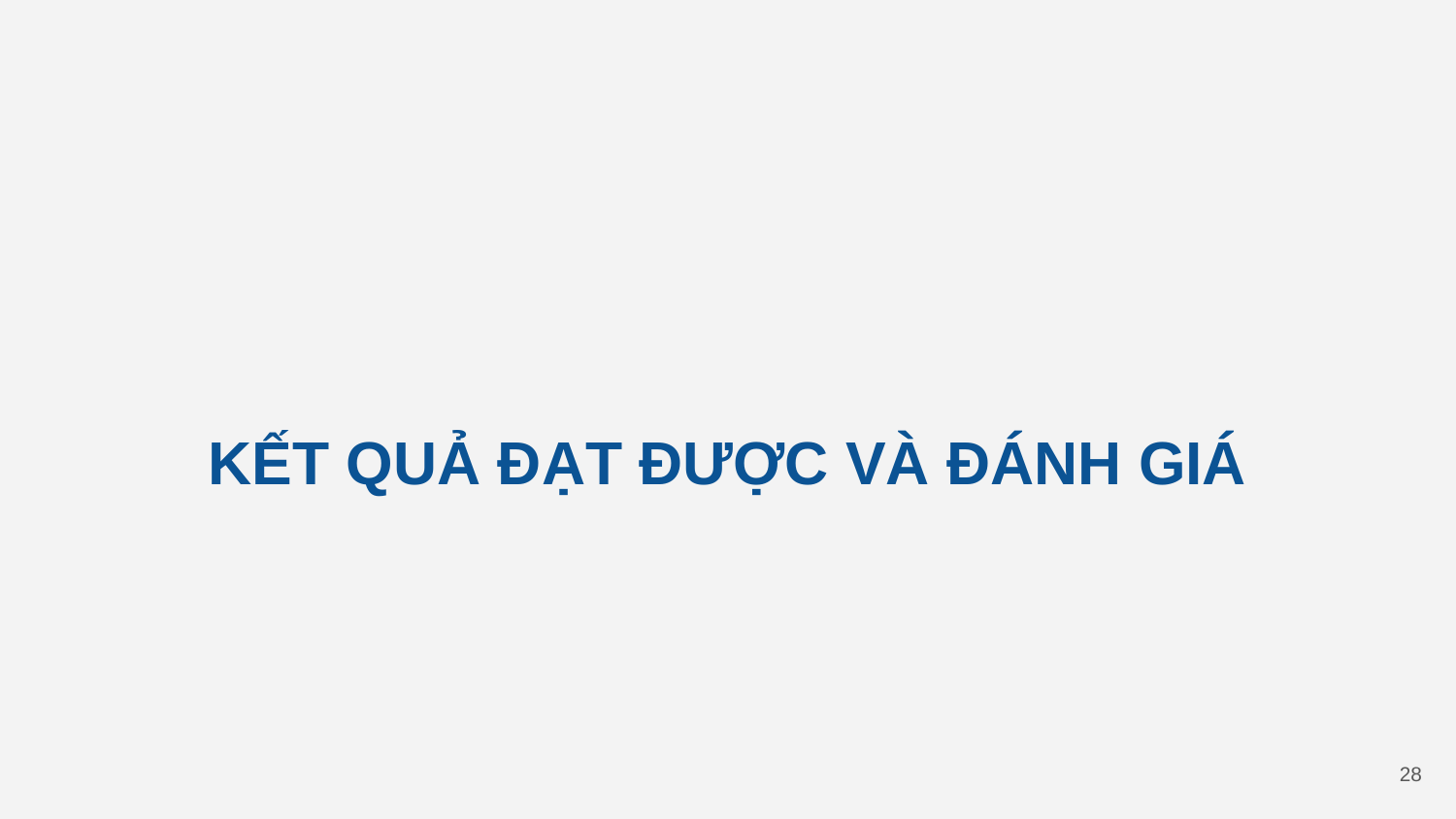

KẾT QUẢ ĐẠT ĐƯỢC VÀ ĐÁNH GIÁ
28